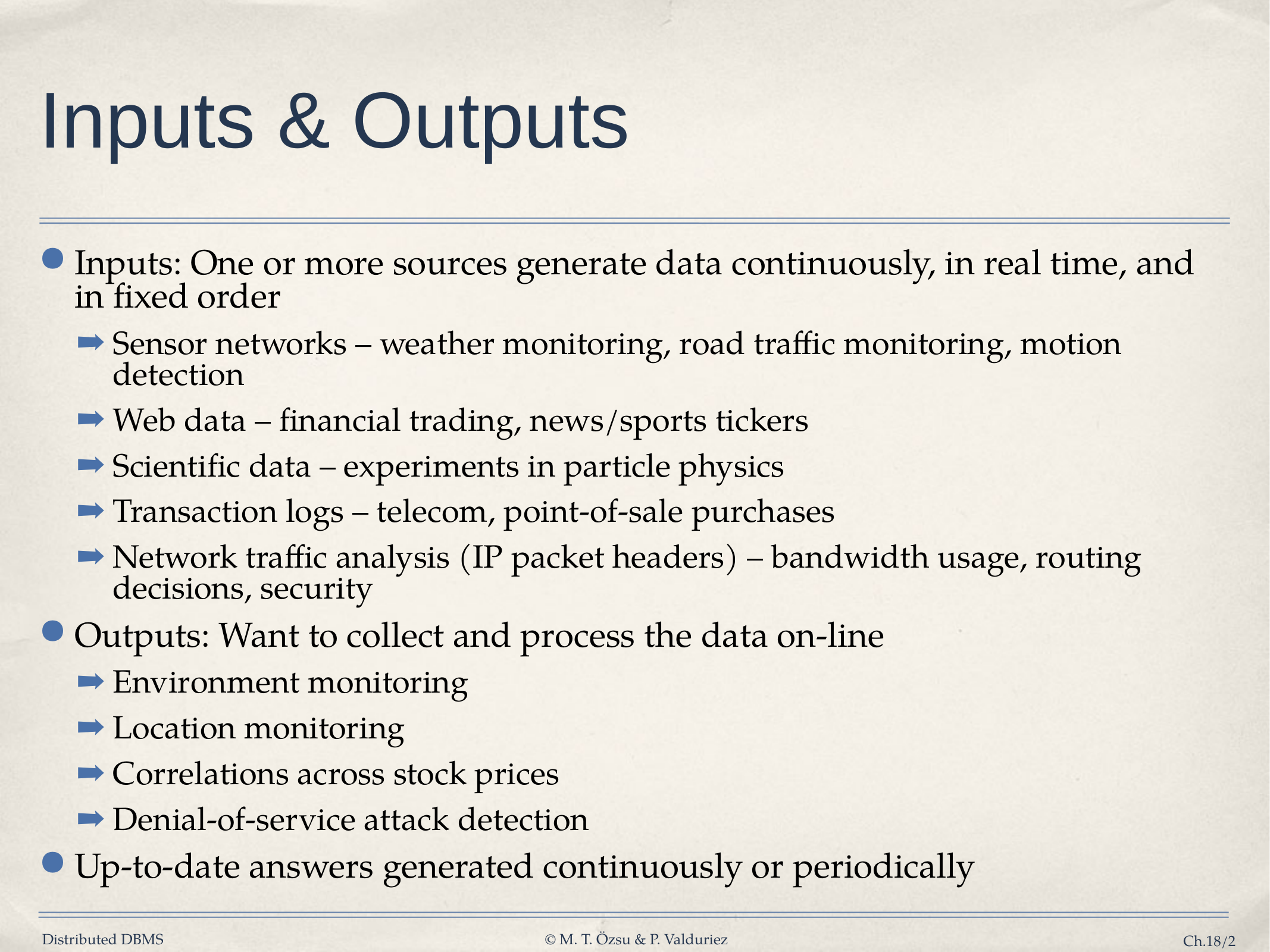

# Inputs & Outputs
Inputs: One or more sources generate data continuously, in real time, and in fixed order
Sensor networks – weather monitoring, road traffic monitoring, motion detection
Web data – financial trading, news/sports tickers
Scientific data – experiments in particle physics
Transaction logs – telecom, point-of-sale purchases
Network traffic analysis (IP packet headers) – bandwidth usage, routing decisions, security
Outputs: Want to collect and process the data on-line
Environment monitoring
Location monitoring
Correlations across stock prices
Denial-of-service attack detection
Up-to-date answers generated continuously or periodically